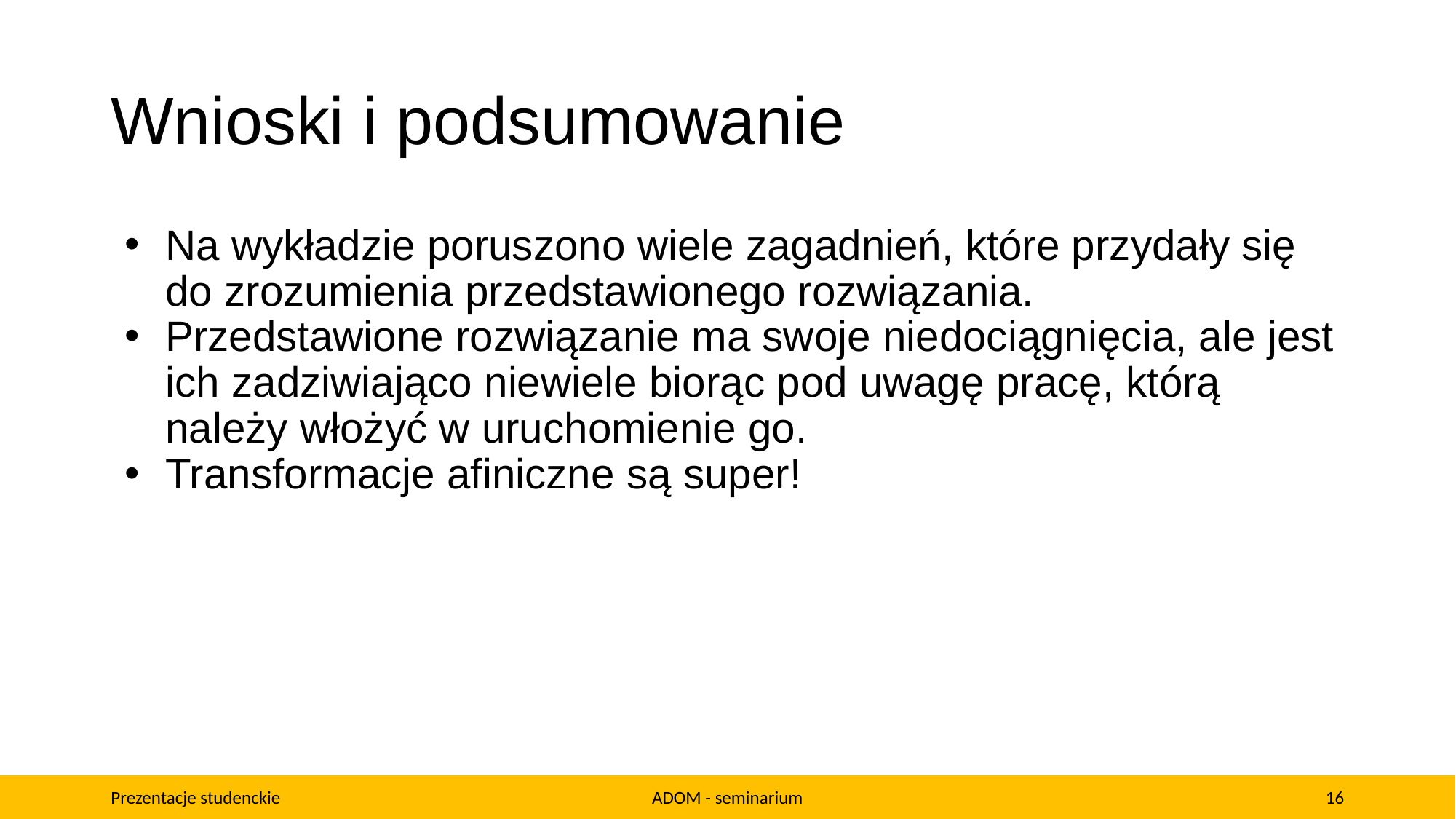

# Wnioski i podsumowanie
Na wykładzie poruszono wiele zagadnień, które przydały się do zrozumienia przedstawionego rozwiązania.
Przedstawione rozwiązanie ma swoje niedociągnięcia, ale jest ich zadziwiająco niewiele biorąc pod uwagę pracę, którą należy włożyć w uruchomienie go.
Transformacje afiniczne są super!
Prezentacje studenckie
ADOM - seminarium
16